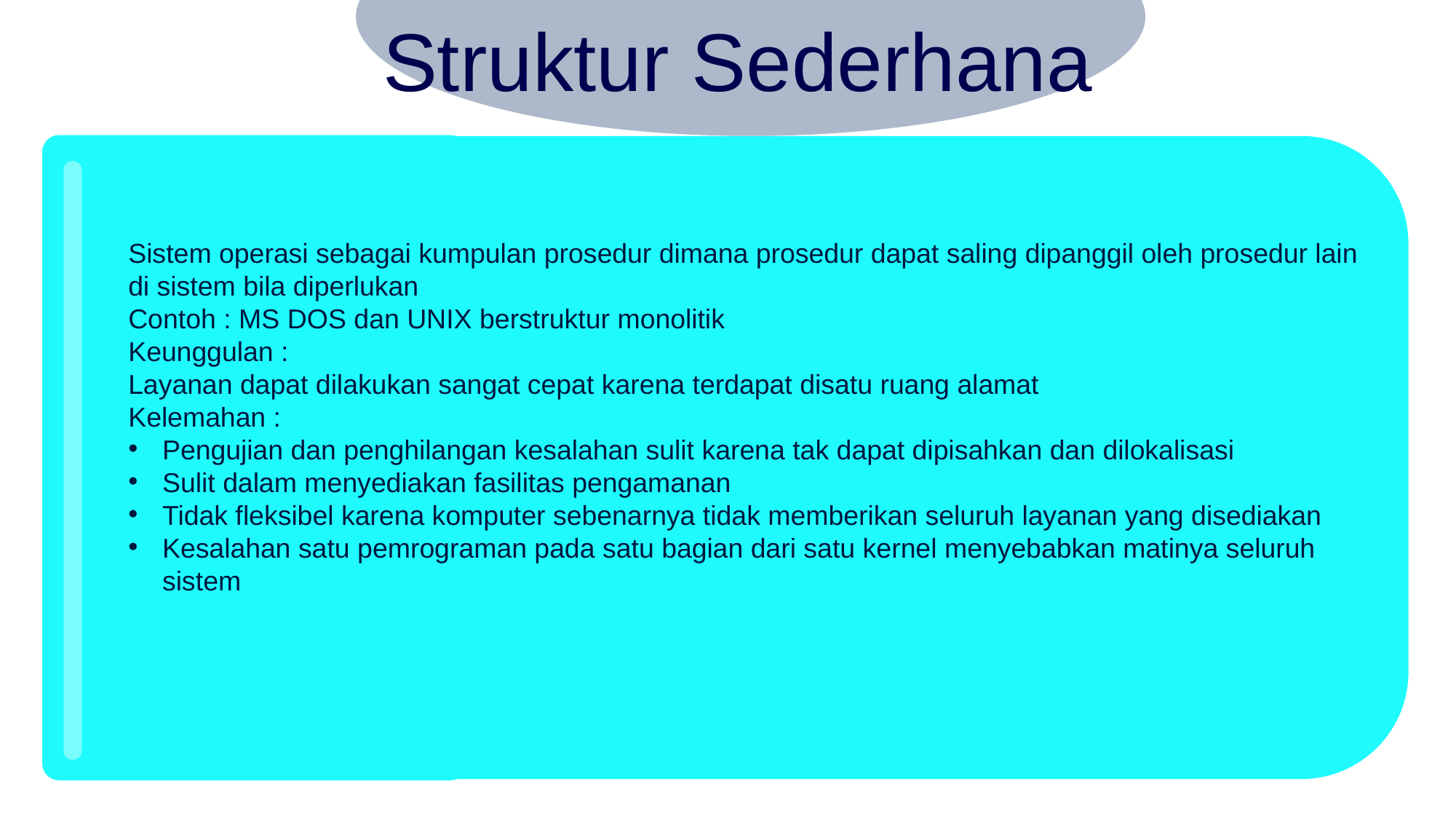

Struktur Sederhana

Sistem operasi sebagai kumpulan prosedur dimana prosedur dapat saling dipanggil oleh prosedur lain di sistem bila diperlukan
Contoh : MS DOS dan UNIX berstruktur monolitik
Keunggulan :
Layanan dapat dilakukan sangat cepat karena terdapat disatu ruang alamat
Kelemahan :
Pengujian dan penghilangan kesalahan sulit karena tak dapat dipisahkan dan dilokalisasi
Sulit dalam menyediakan fasilitas pengamanan
Tidak fleksibel karena komputer sebenarnya tidak memberikan seluruh layanan yang disediakan
Kesalahan satu pemrograman pada satu bagian dari satu kernel menyebabkan matinya seluruh sistem